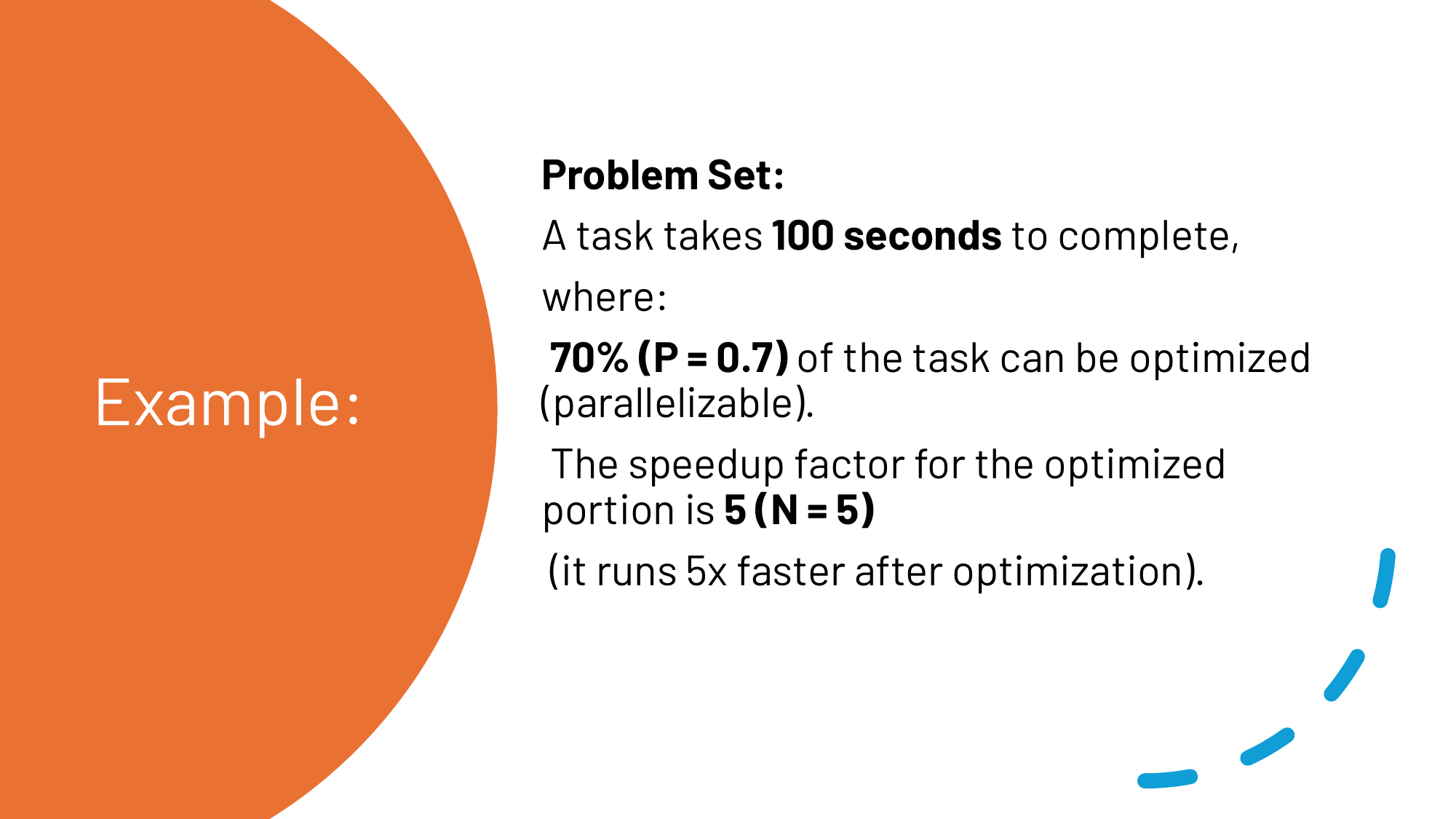

Problem Set:
A task takes 100 seconds to complete,
where:
 70% (P = 0.7) of the task can be optimized (parallelizable).
 The speedup factor for the optimized portion is 5 (N = 5)
 (it runs 5x faster after optimization).

# Example: